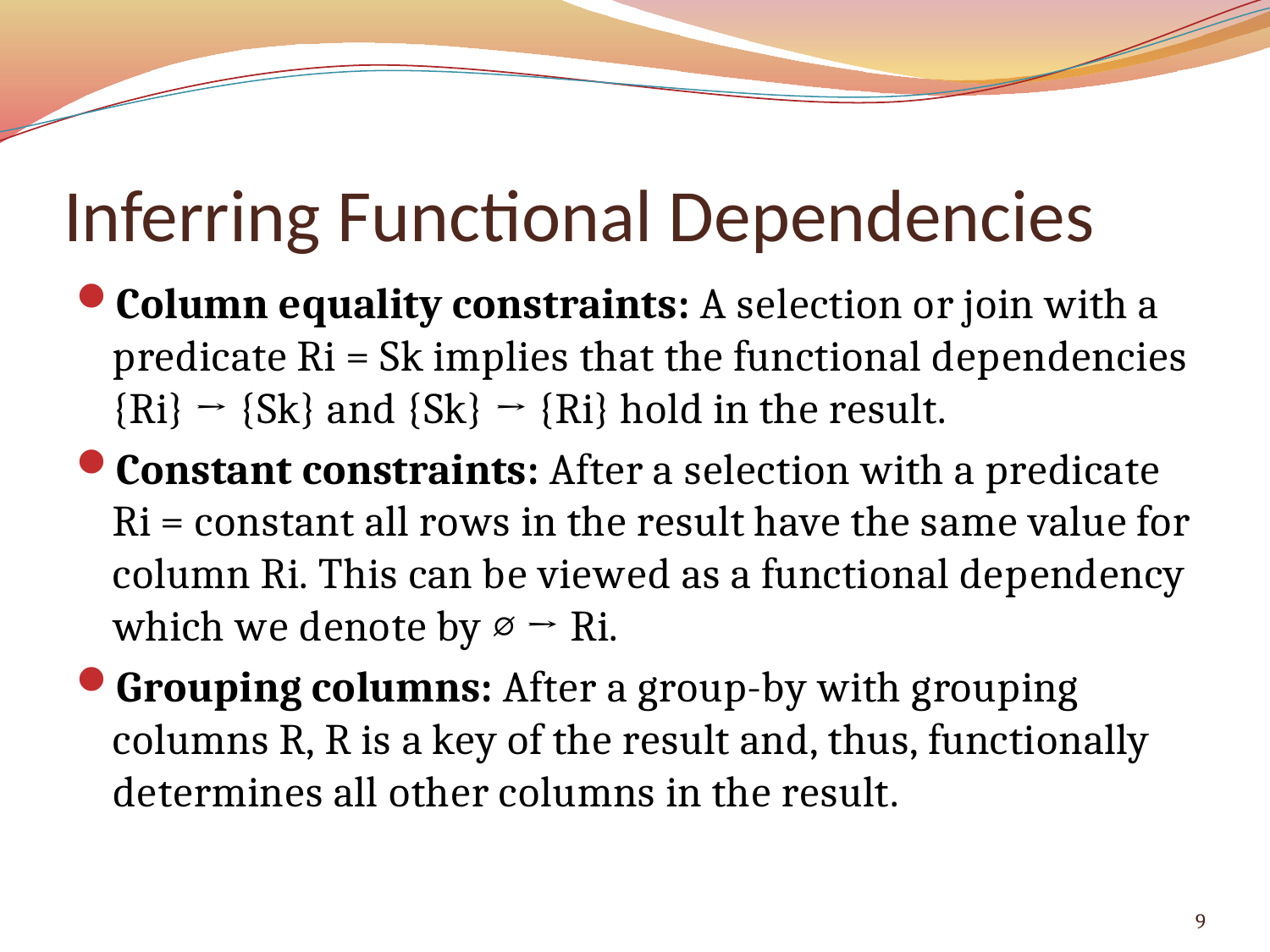

# Inferring Functional Dependencies
Column equality constraints: A selection or join with a predicate Ri = Sk implies that the functional dependencies {Ri} → {Sk} and {Sk} → {Ri} hold in the result.
Constant constraints: After a selection with a predicate Ri = constant all rows in the result have the same value for column Ri. This can be viewed as a functional dependency which we denote by ∅ → Ri.
Grouping columns: After a group-by with grouping columns R, R is a key of the result and, thus, functionally determines all other columns in the result.
9